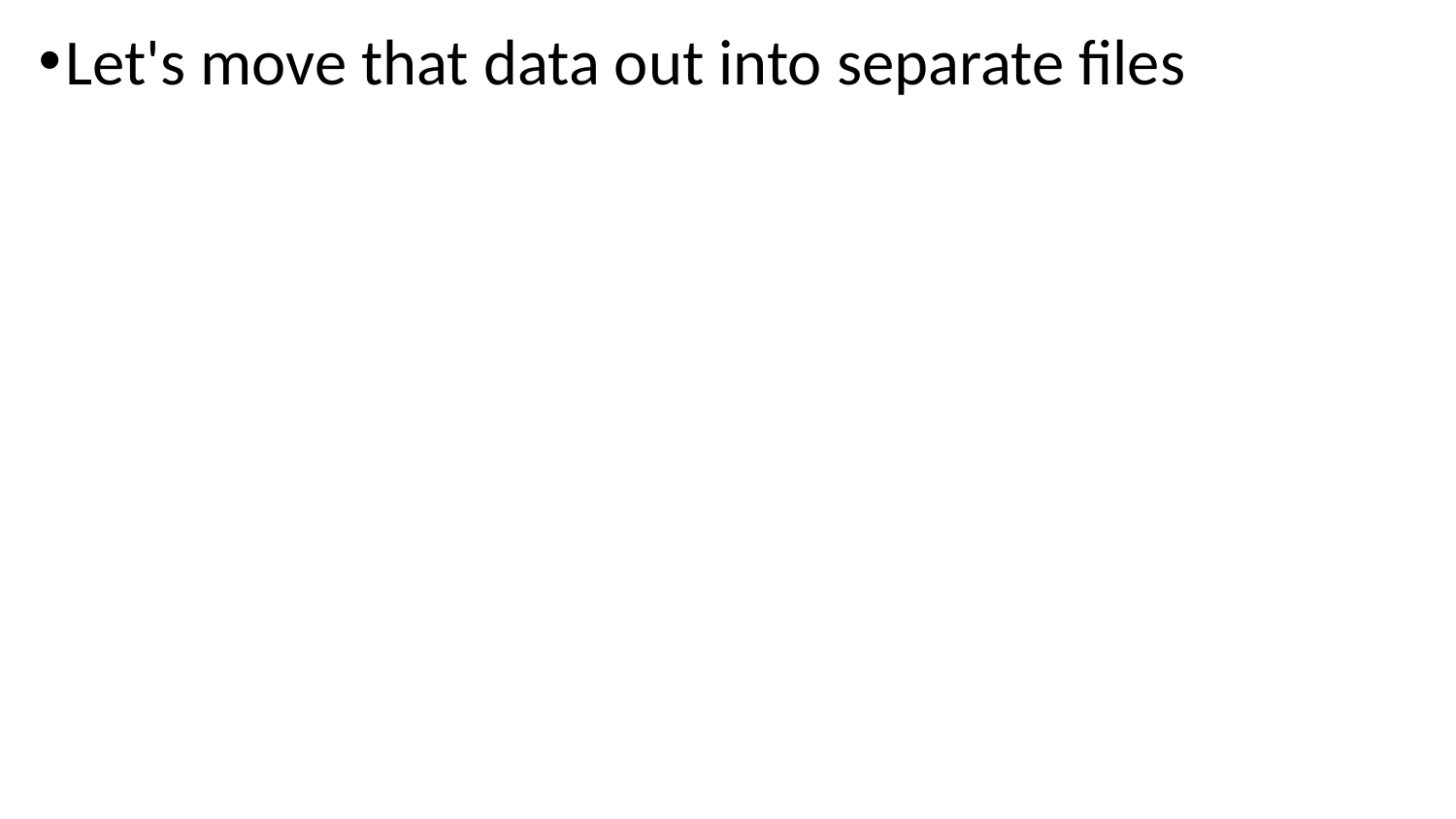

Let's move that data out into separate files